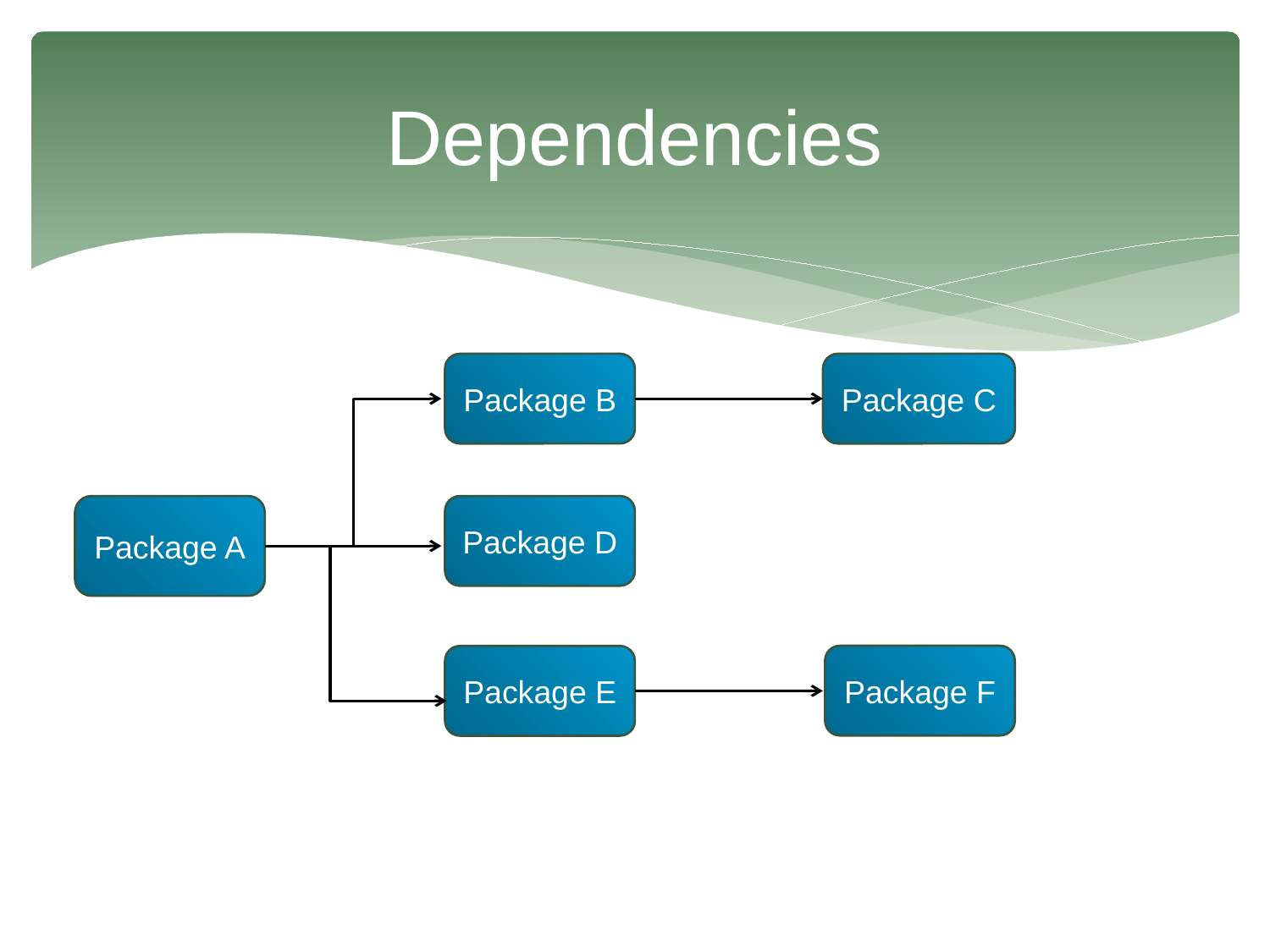

# Dependencies
Package B
Package C
Package A
Package D
Package F
Package E